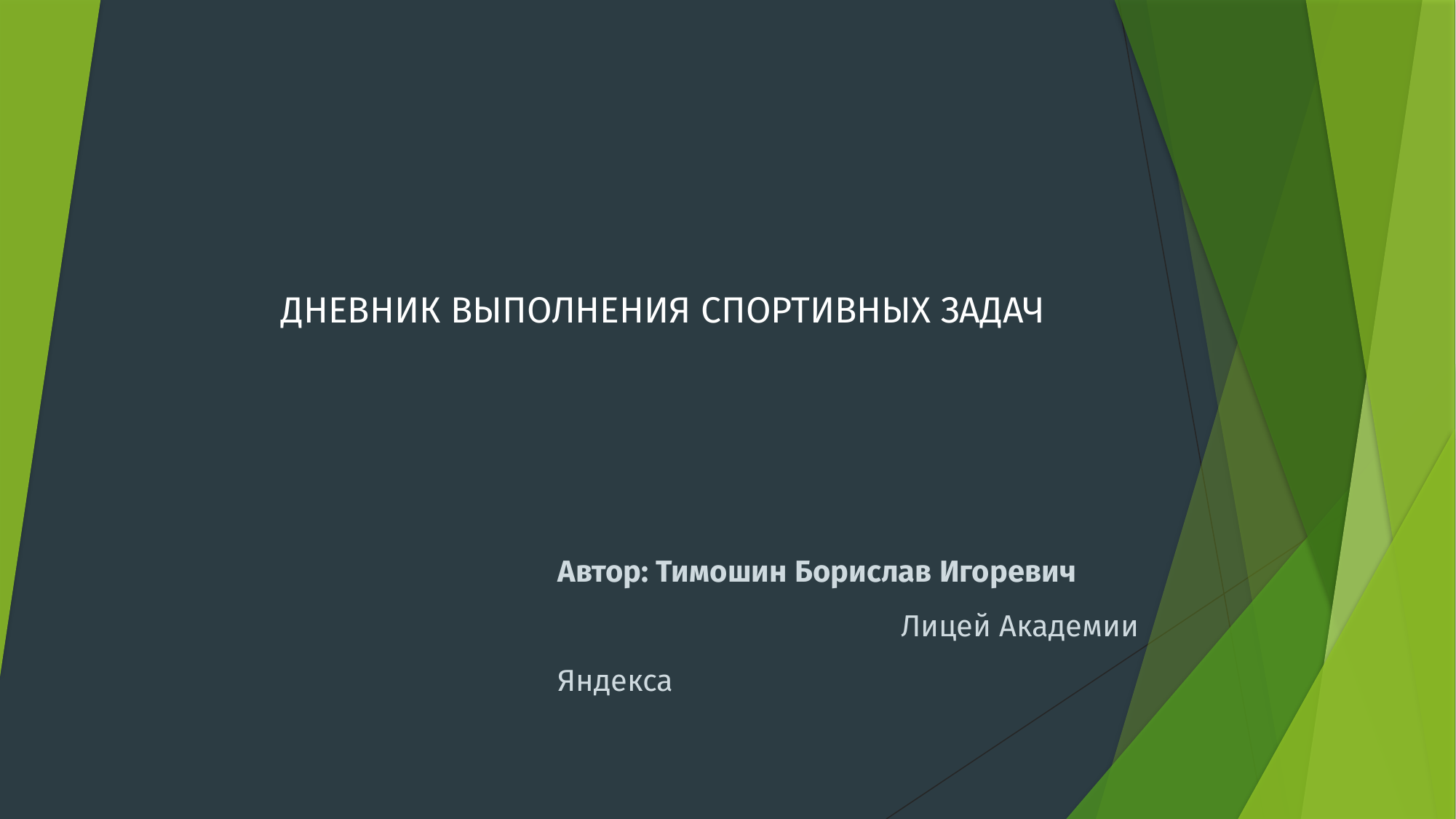

ДНЕВНИК ВЫПОЛНЕНИЯ СПОРТИВНЫХ ЗАДАЧ
Автор: Тимошин Борислав Игоревич
			  Лицей Академии Яндекса